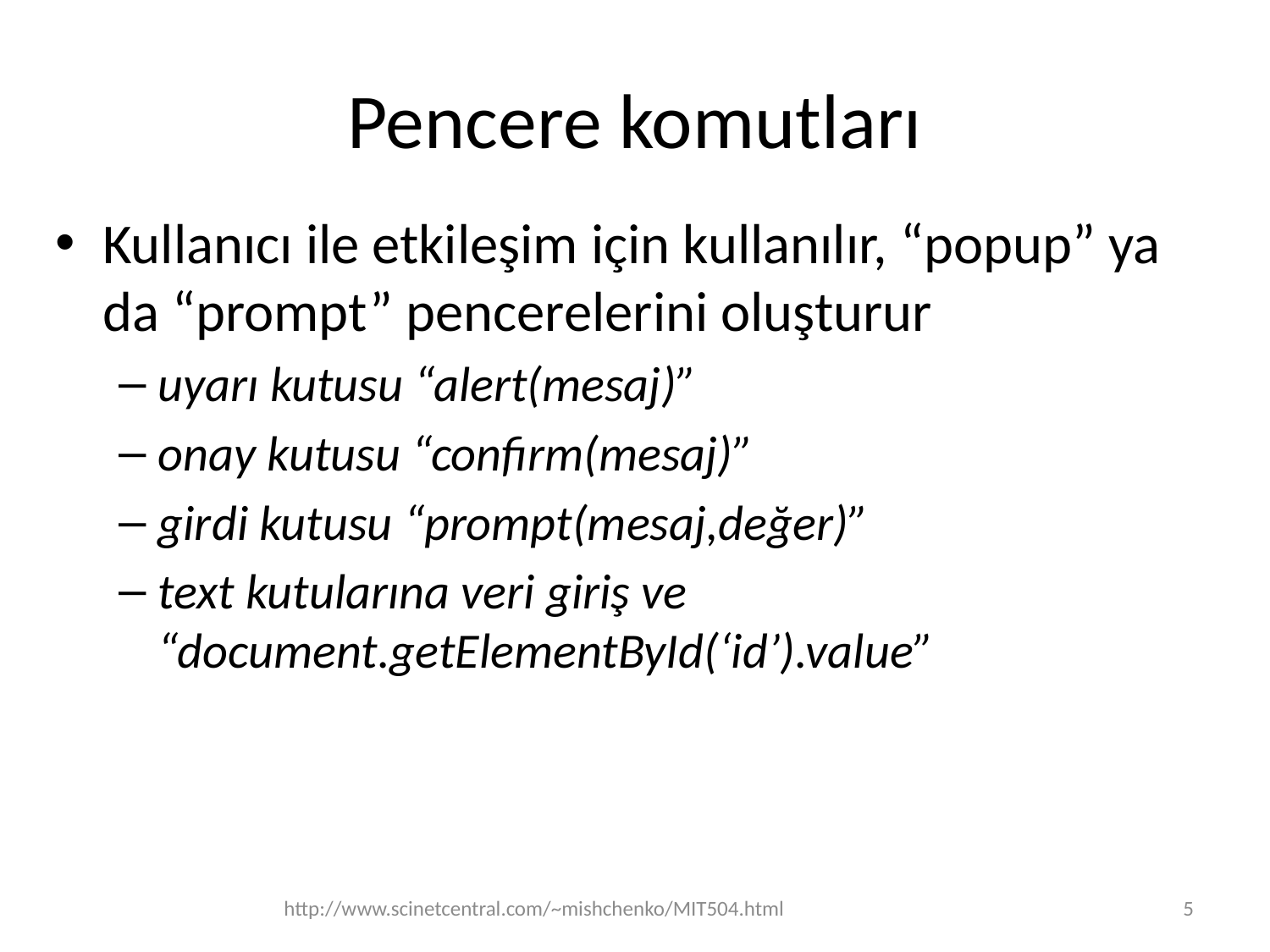

# Pencere komutları
Kullanıcı ile etkileşim için kullanılır, “popup” ya da “prompt” pencerelerini oluşturur
uyarı kutusu “alert(mesaj)”
onay kutusu “confirm(mesaj)”
girdi kutusu “prompt(mesaj,değer)”
text kutularına veri giriş ve “document.getElementById(‘id’).value”
http://www.scinetcentral.com/~mishchenko/MIT504.html
5